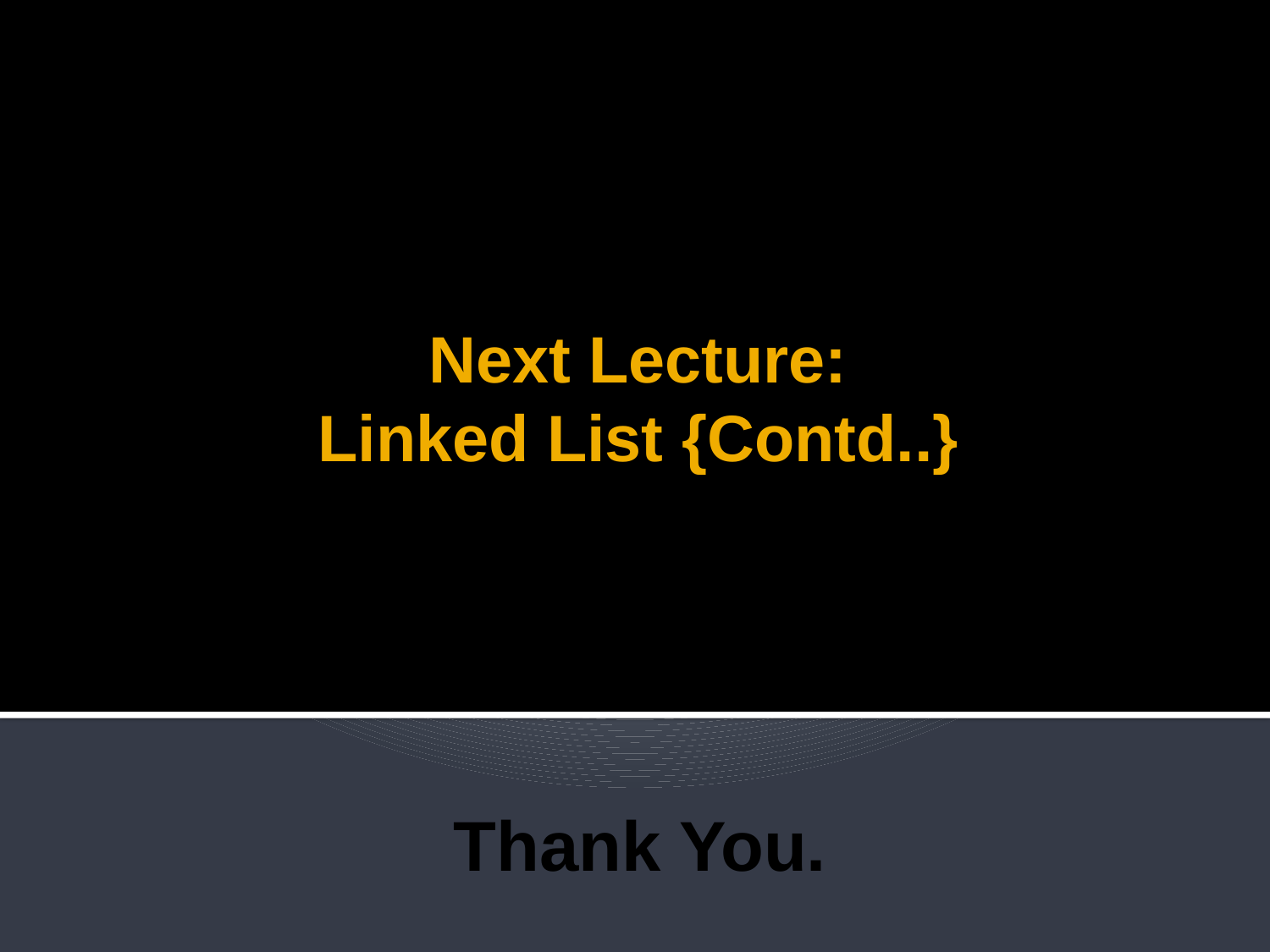

# Next Lecture: Linked List {Contd..}
Thank You.